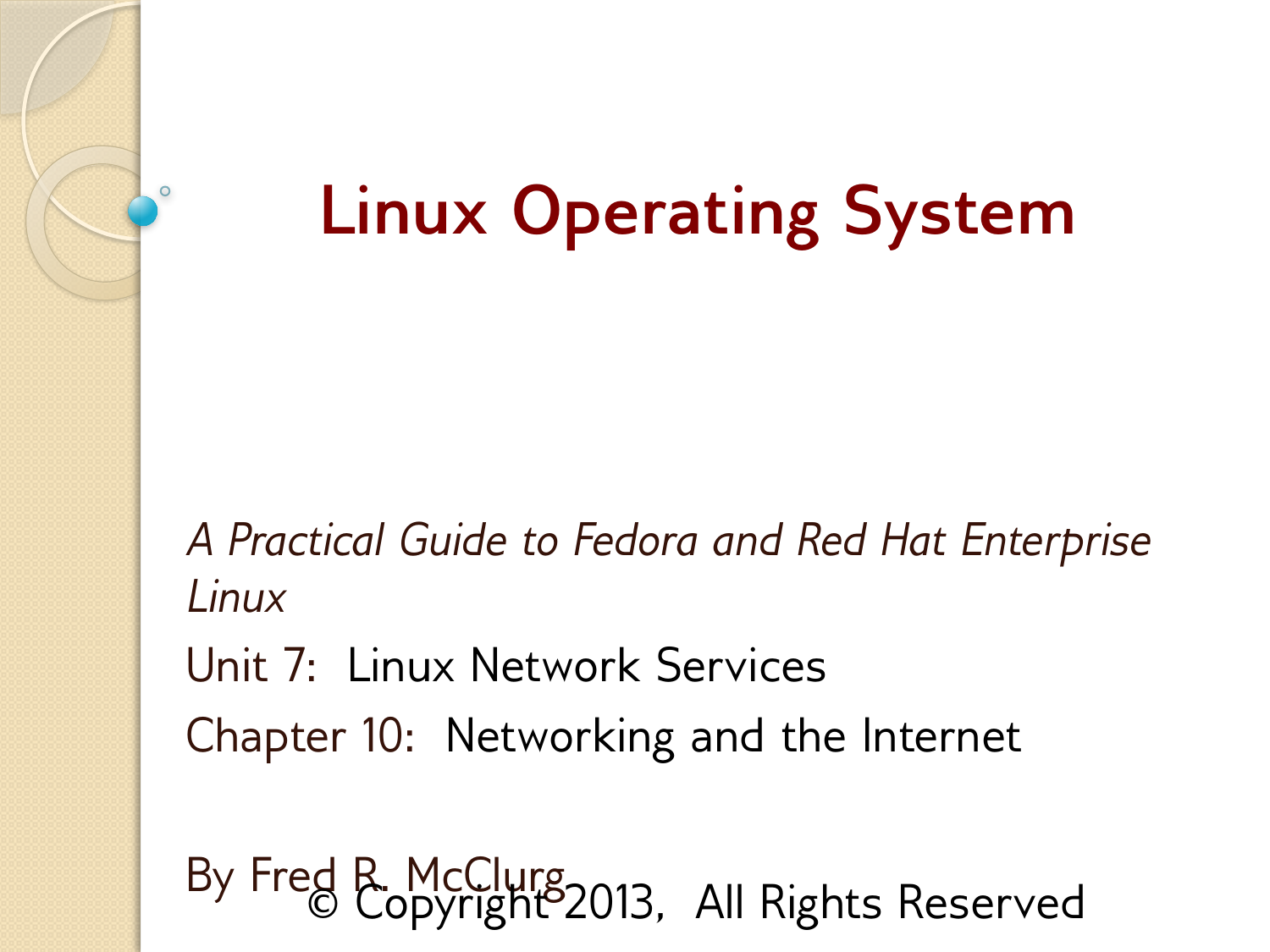

# Linux Operating System

A Practical Guide to Fedora and Red Hat Enterprise Linux
Unit 7:  Linux Network Services
Chapter 10:  Networking and the Internet

By Fred R. McClurg
© Copyright 2013,  All Rights Reserved